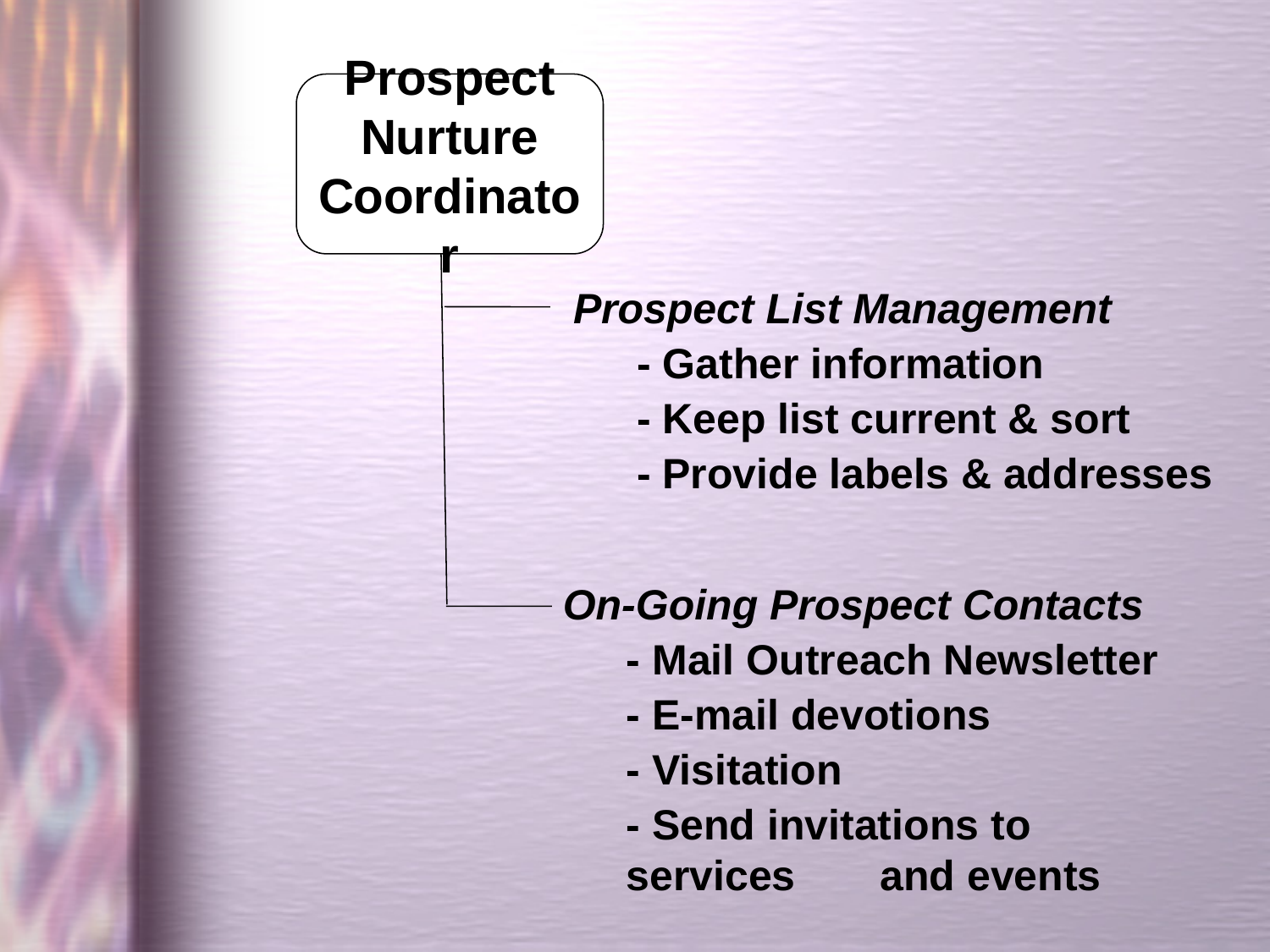

Prospect Nurture
Coordinator

Prospect List Management
- Gather information
- Keep list current & sort
- Provide labels & addresses

On-Going Prospect Contacts
- Mail Outreach Newsletter
- E-mail devotions
- Visitation
- Send invitations to services 	and events